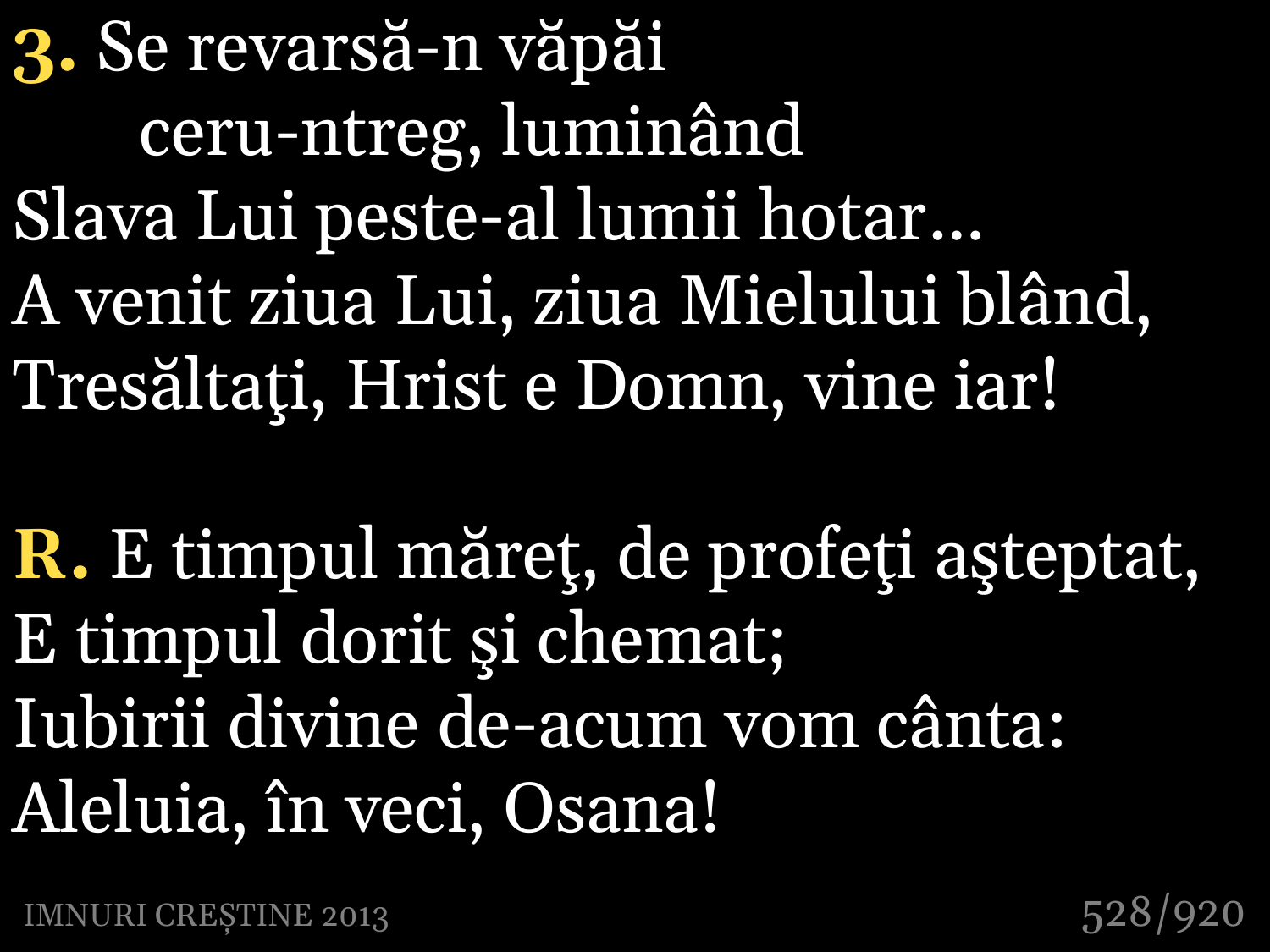

3. Se revarsă-n văpăi
	ceru-ntreg, luminând
Slava Lui peste-al lumii hotar…
A venit ziua Lui, ziua Mielului blând,
Tresăltaţi, Hrist e Domn, vine iar!

R. E timpul măreţ, de profeţi aşteptat,
E timpul dorit şi chemat;
Iubirii divine de-acum vom cânta:
Aleluia, în veci, Osana!
528/920
IMNURI CREȘTINE 2013